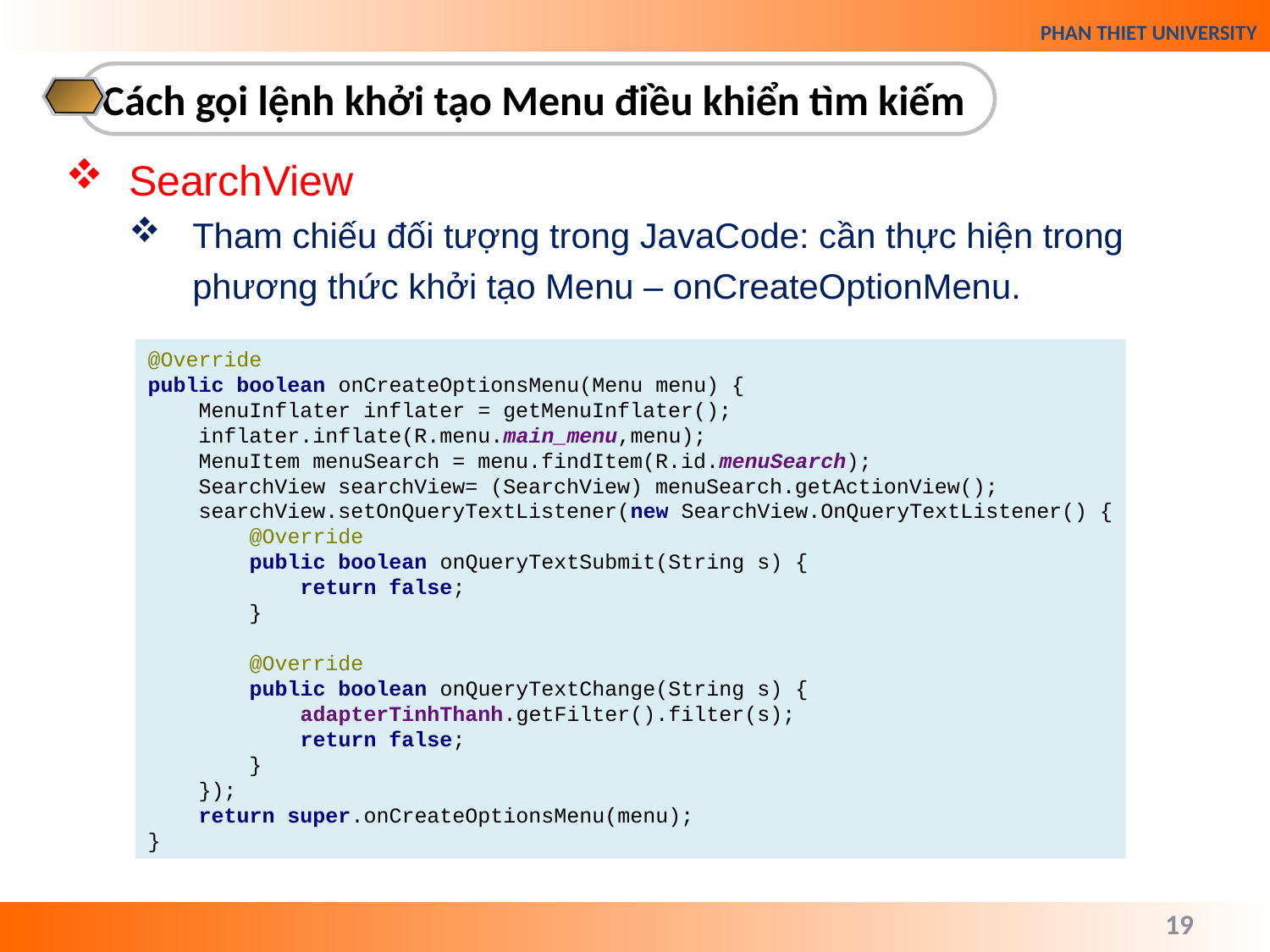

Cách gọi lệnh khởi tạo Menu điều khiển tìm kiếm

SearchView
Tham chiếu đối tượng trong JavaCode: cần thực hiện trong phương thức khởi tạo Menu – onCreateOptionMenu.
@Override
public boolean onCreateOptionsMenu(Menu menu) {
    MenuInflater inflater = getMenuInflater();
    inflater.inflate(R.menu.main_menu,menu);
    MenuItem menuSearch = menu.findItem(R.id.menuSearch);
    SearchView searchView= (SearchView) menuSearch.getActionView();
    searchView.setOnQueryTextListener(new SearchView.OnQueryTextListener() {
        @Override
        public boolean onQueryTextSubmit(String s) {
            return false;
        }
        @Override
        public boolean onQueryTextChange(String s) {
            adapterTinhThanh.getFilter().filter(s);
            return false;
        }
    });
    return super.onCreateOptionsMenu(menu);
}
19